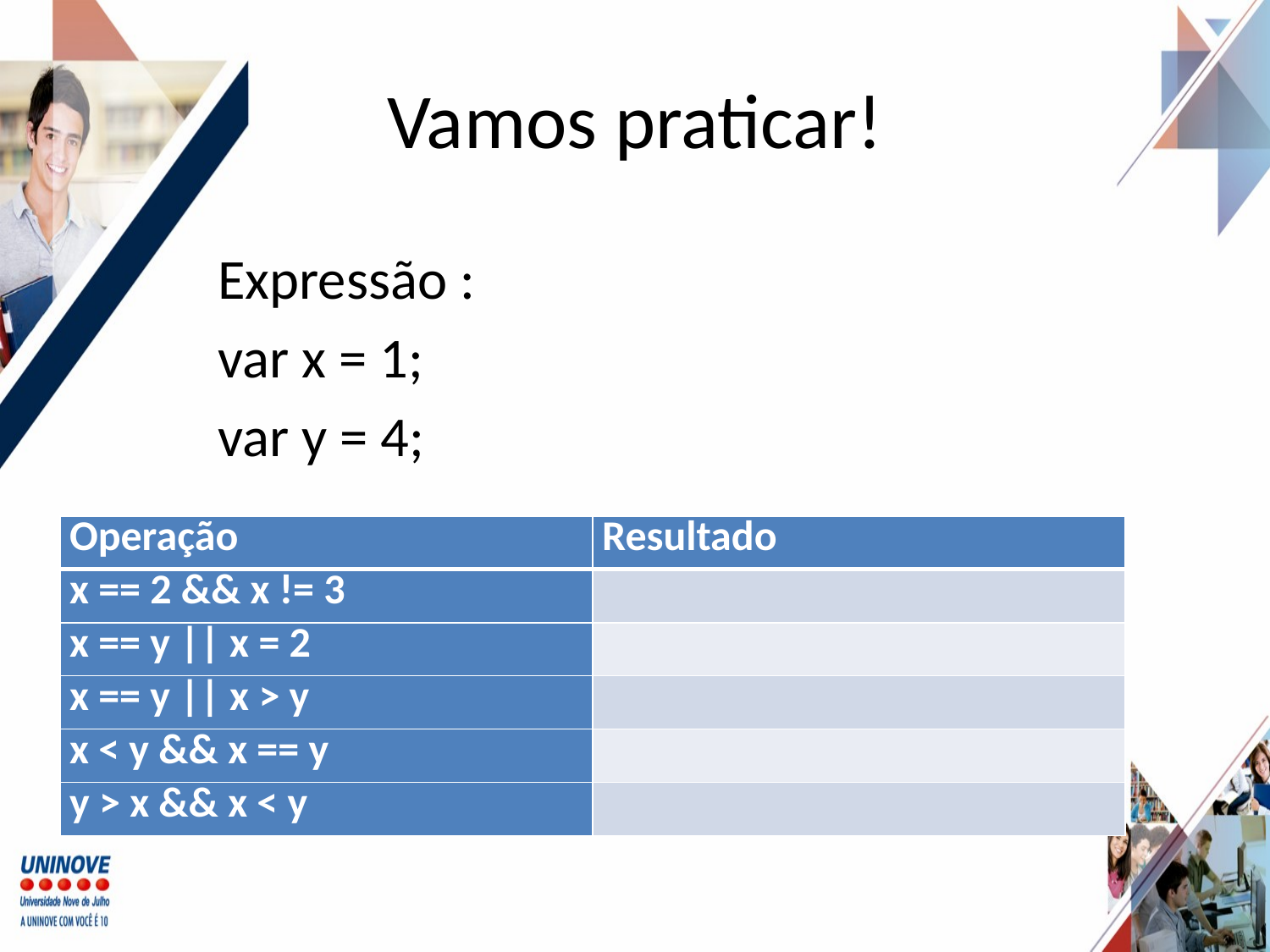

# Vamos praticar!
Expressão :
var x = 1;
var y = 4;

| Operação | Resultado |
| --- | --- |
| x == 2 && x != 3 |  |
| x == y || x = 2 |  |
| x == y || x > y |  |
| x < y && x == y |  |
| y > x && x < y |  |